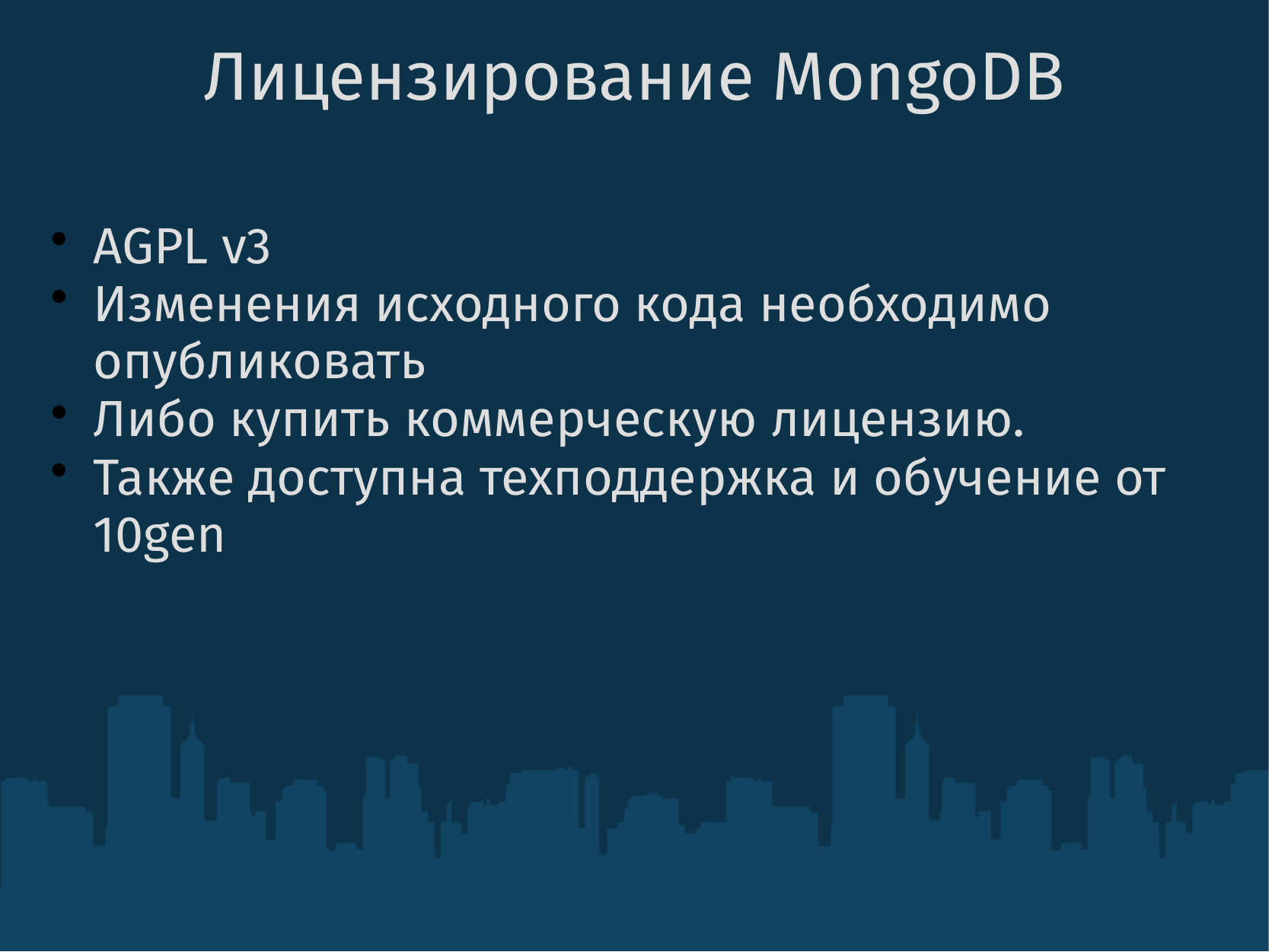

# Лицензирование MongoDB
AGPL v3
Изменения исходного кода необходимо опубликовать
Либо купить коммерческую лицензию.
Также доступна техподдержка и обучение от 10gen